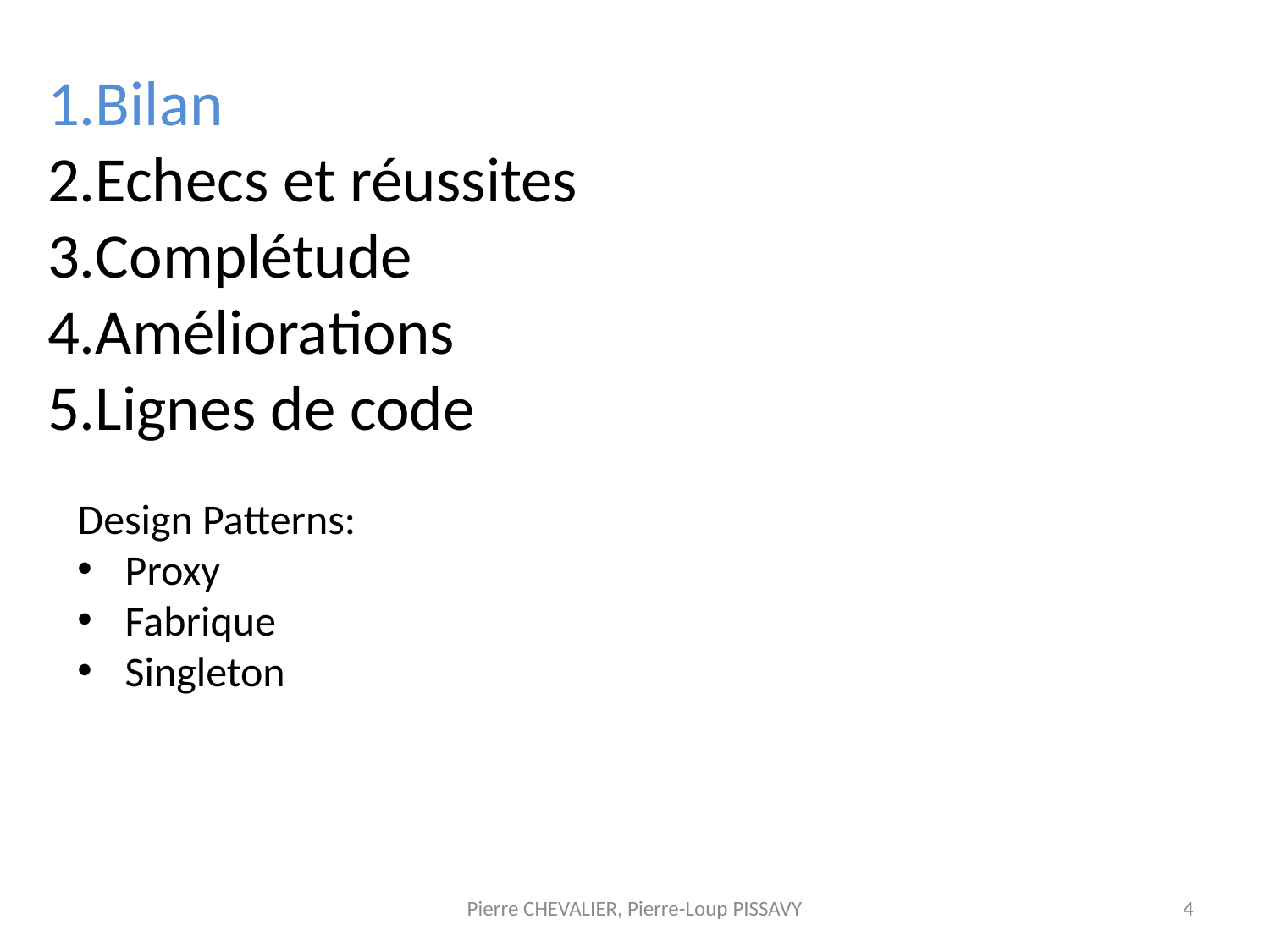

Bilan
Echecs et réussites
Complétude
Améliorations
Lignes de code
Design Patterns:
Proxy
Fabrique
Singleton

Pierre CHEVALIER, Pierre-Loup PISSAVY
4